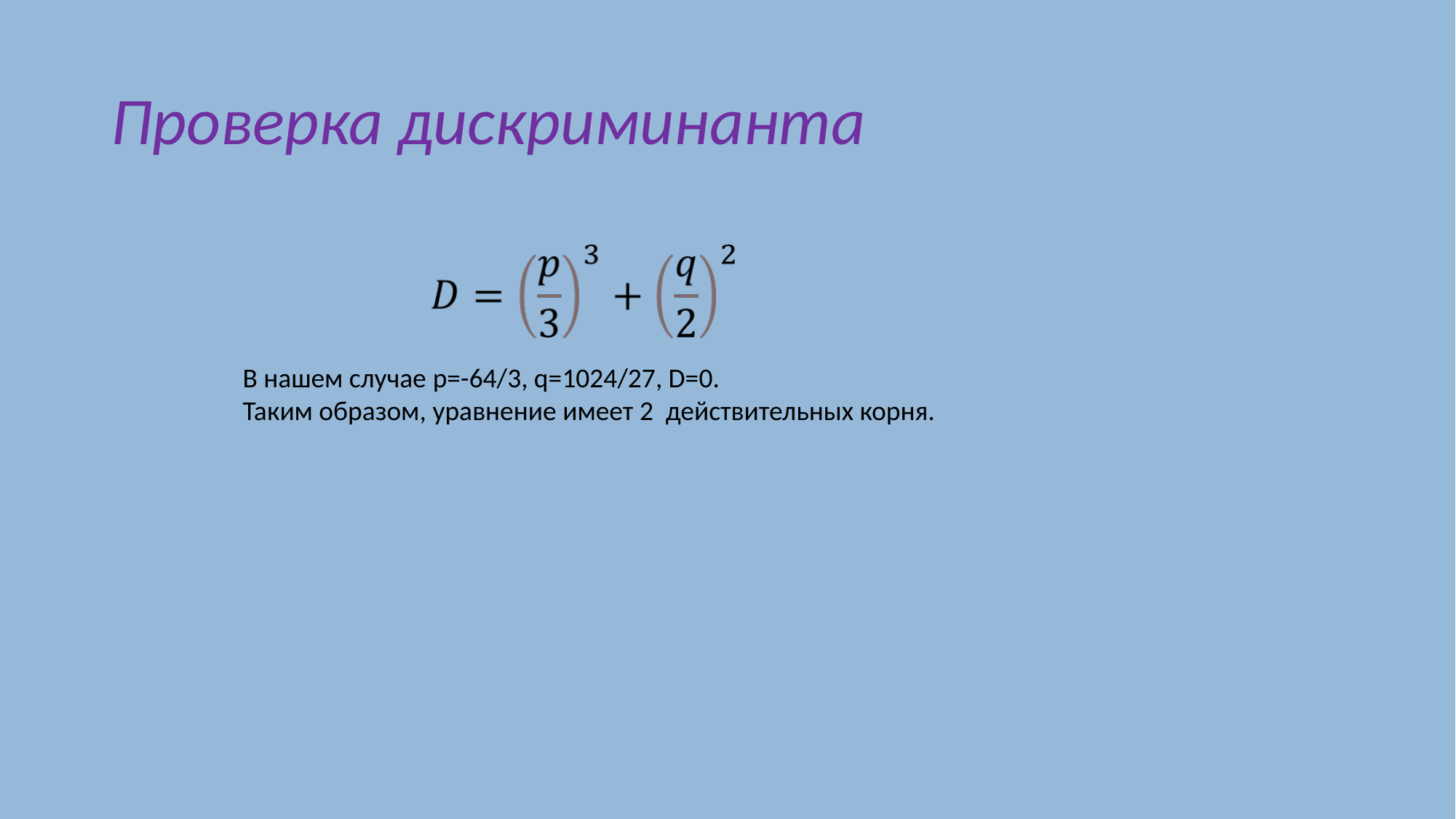

# Проверка дискриминанта

В нашем случае p=-64/3, q=1024/27, D=0.
Таким образом, уравнение имеет 2  действительных корня.